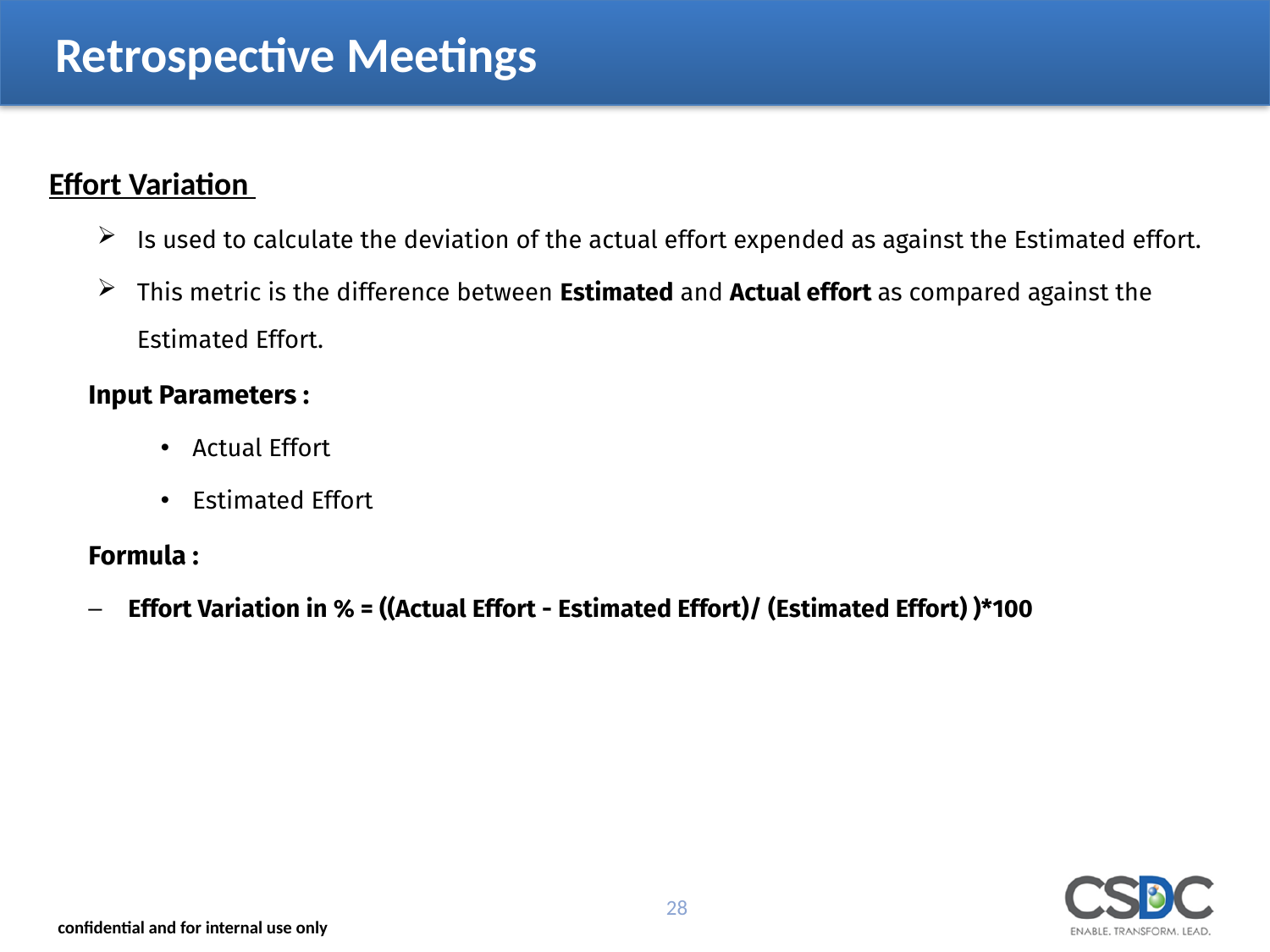

# Retrospective Meetings
Effort Variation
Is used to calculate the deviation of the actual effort expended as against the Estimated effort.
This metric is the difference between Estimated and Actual effort as compared against the Estimated Effort.
Input Parameters :
Actual Effort
Estimated Effort
Formula :
Effort Variation in % = ((Actual Effort - Estimated Effort)/ (Estimated Effort) )*100

28
confidential and for internal use only